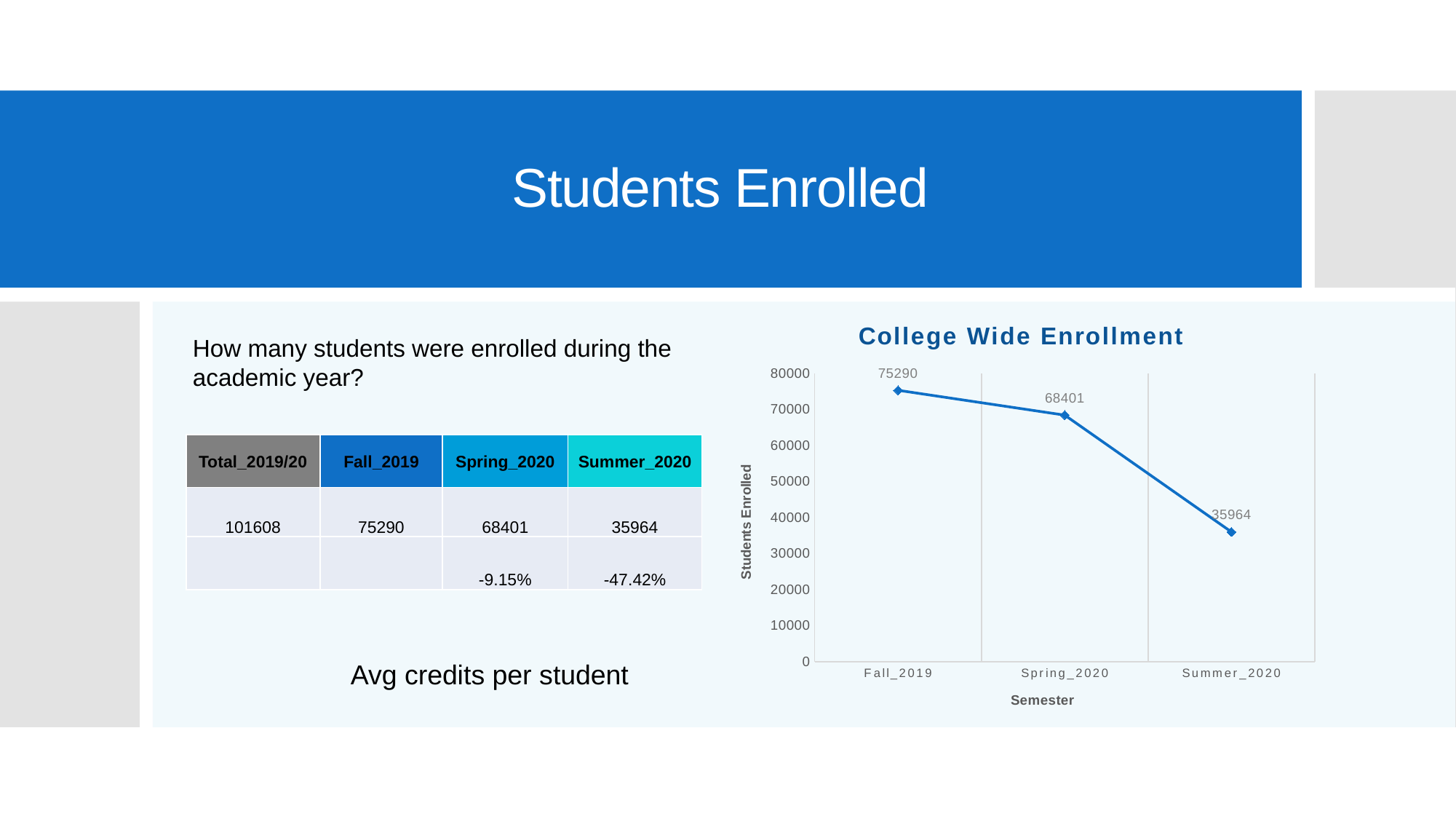

# Students Enrolled

### Chart: College Wide Enrollment

| Category |  |
|---|---|
| Fall_2019 | 75290.0 |
| Spring_2020 | 68401.0 |
| Summer_2020 | 35964.0 |
How many students were enrolled during the academic year?
| Total\_2019/20 | Fall\_2019 | Spring\_2020 | Summer\_2020 |
| --- | --- | --- | --- |
| 101608 | 75290 | 68401 | 35964 |
|  |  | -9.15% | -47.42% |
Avg credits per student